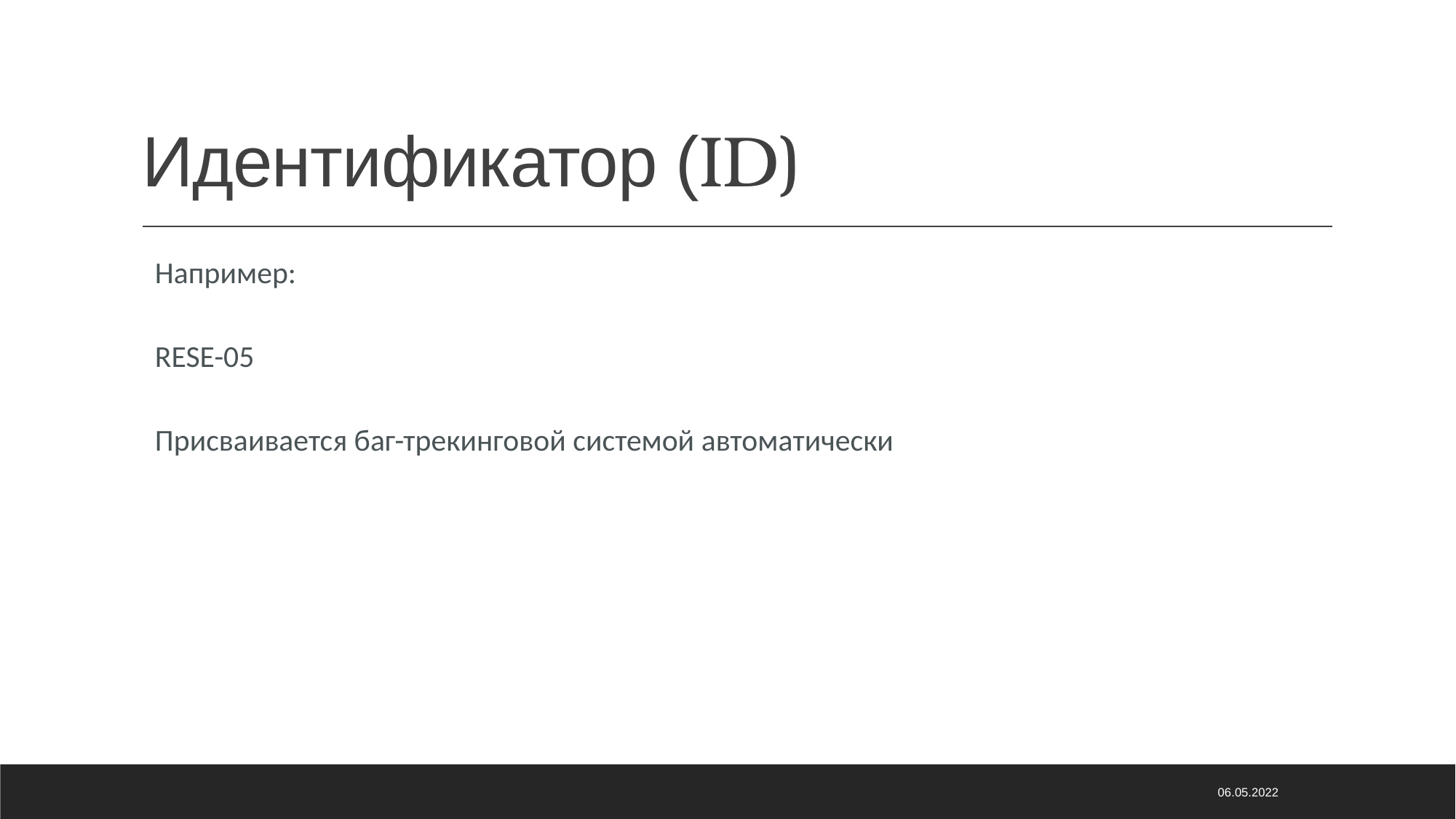

# Идентификатор (ID)
Например:

RESE-05

Присваивается баг-трекинговой системой автоматически
06.05.2022